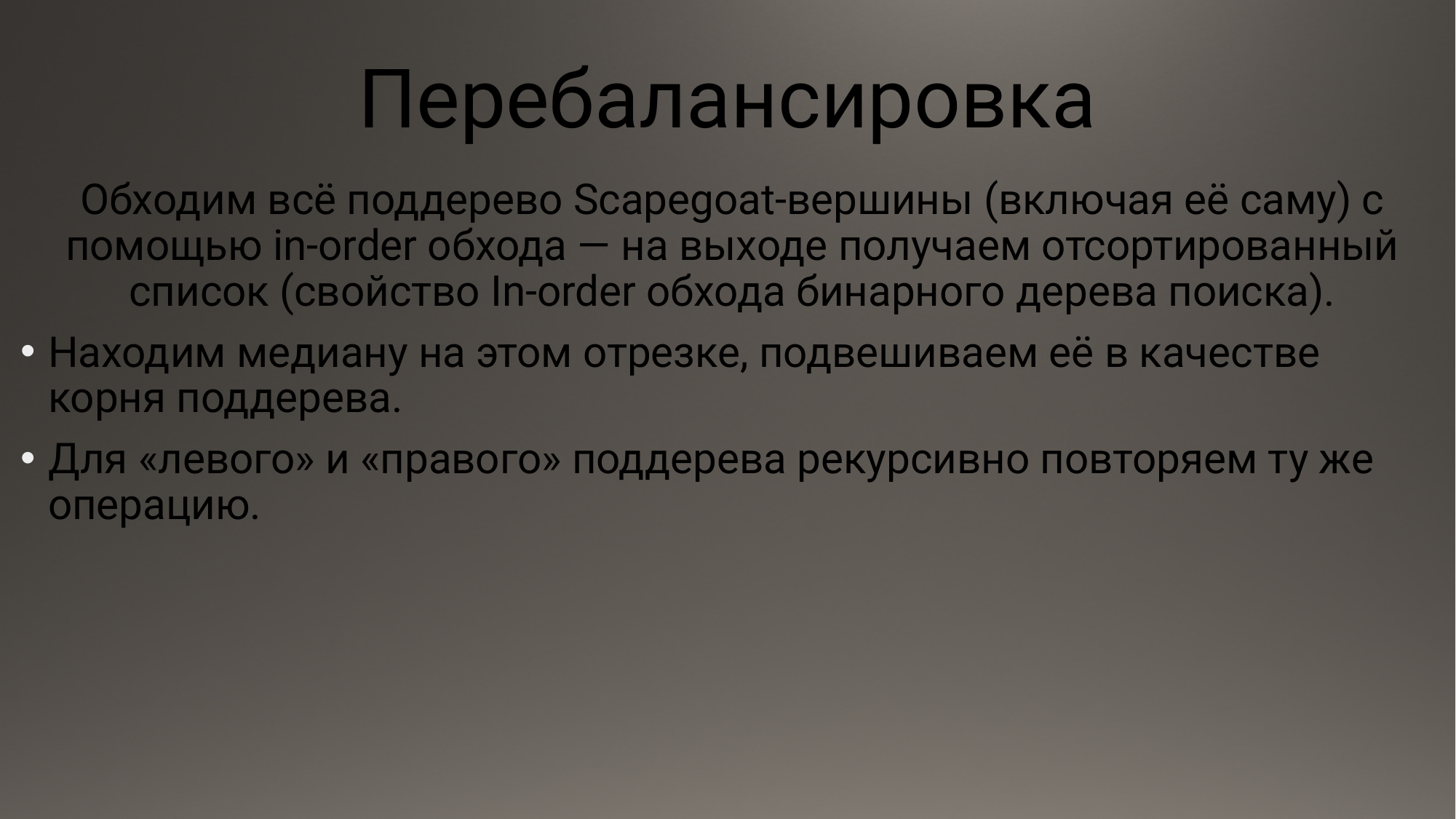

# Перебалансировка
Обходим всё поддерево Scapegoat-вершины (включая её саму) с помощью in-order обхода — на выходе получаем отсортированный список (свойство In-order обхода бинарного дерева поиска).
Находим медиану на этом отрезке, подвешиваем её в качестве корня поддерева.
Для «левого» и «правого» поддерева рекурсивно повторяем ту же операцию.